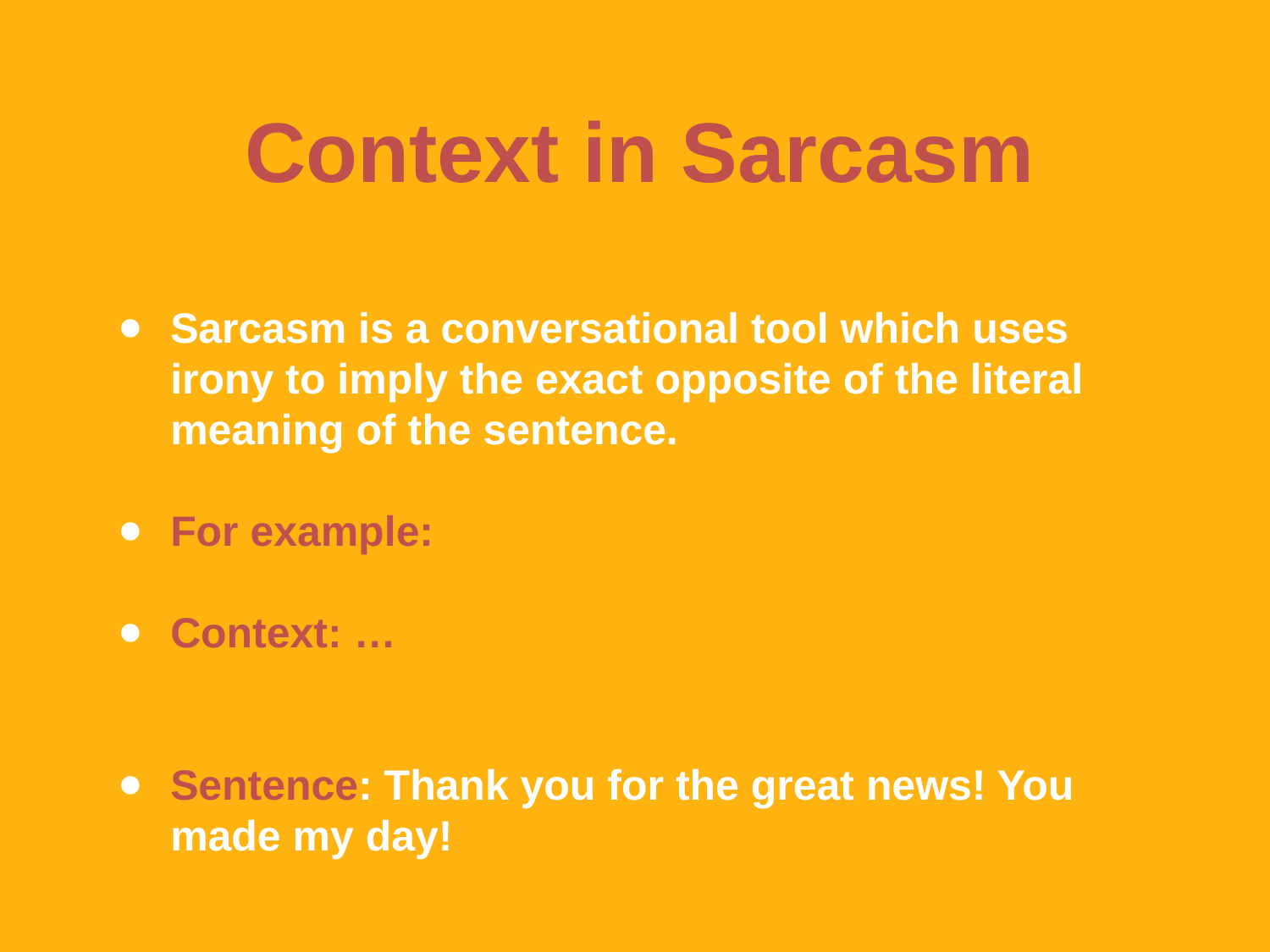

Context in Sarcasm

Sarcasm is a conversational tool which uses irony to imply the exact opposite of the literal meaning of the sentence.

For example:

Context: …

Sentence: Thank you for the great news! You made my day!